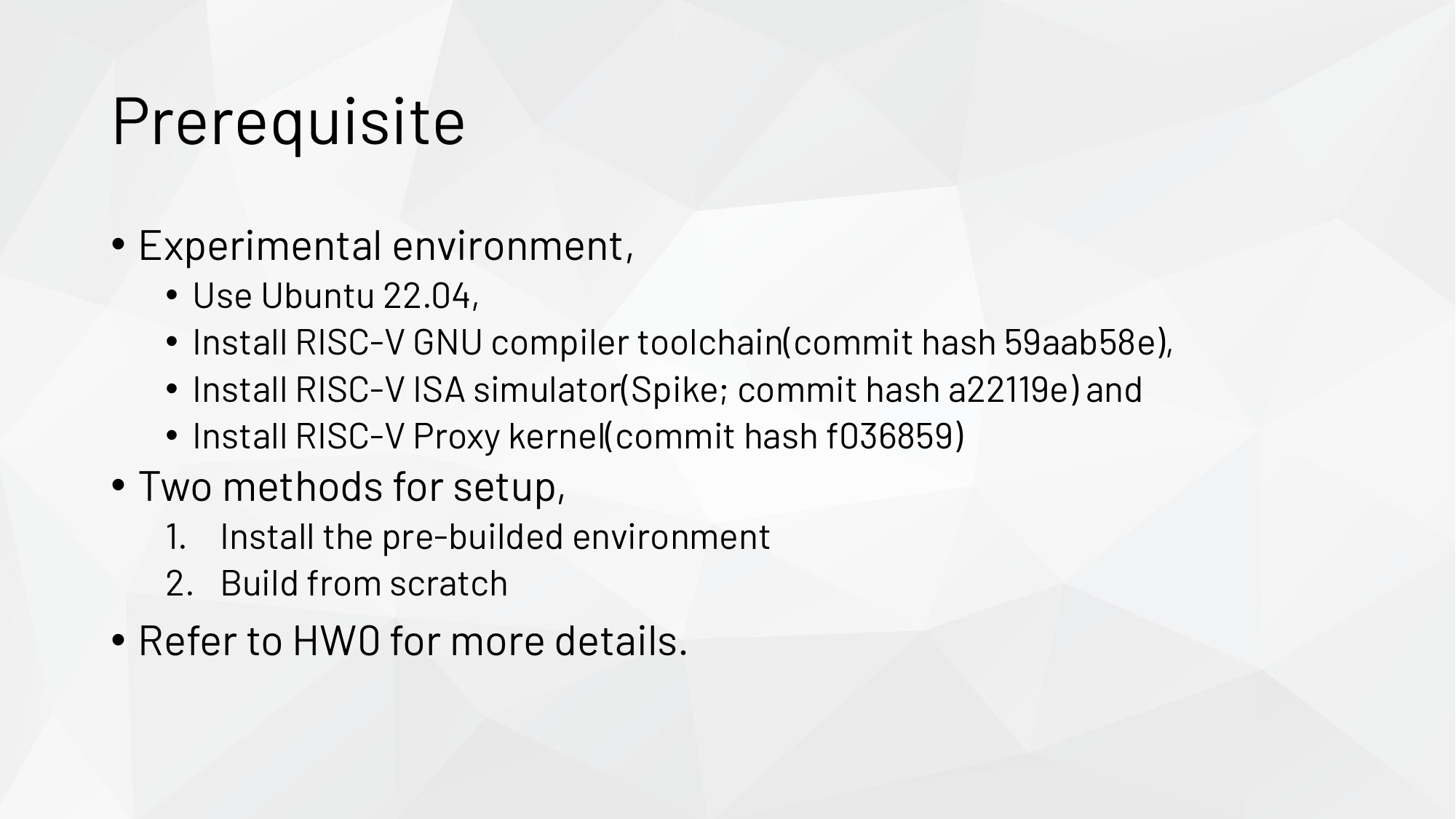

# Prerequisite
Experimental environment,
Use Ubuntu 22.04,
Install RISC-V GNU compiler toolchain(commit hash 59aab58e),
Install RISC-V ISA simulator(Spike; commit hash a22119e) and
Install RISC-V Proxy kernel(commit hash f036859)
Two methods for setup,
Install the pre-builded environment
Build from scratch
Refer to HW0 for more details.